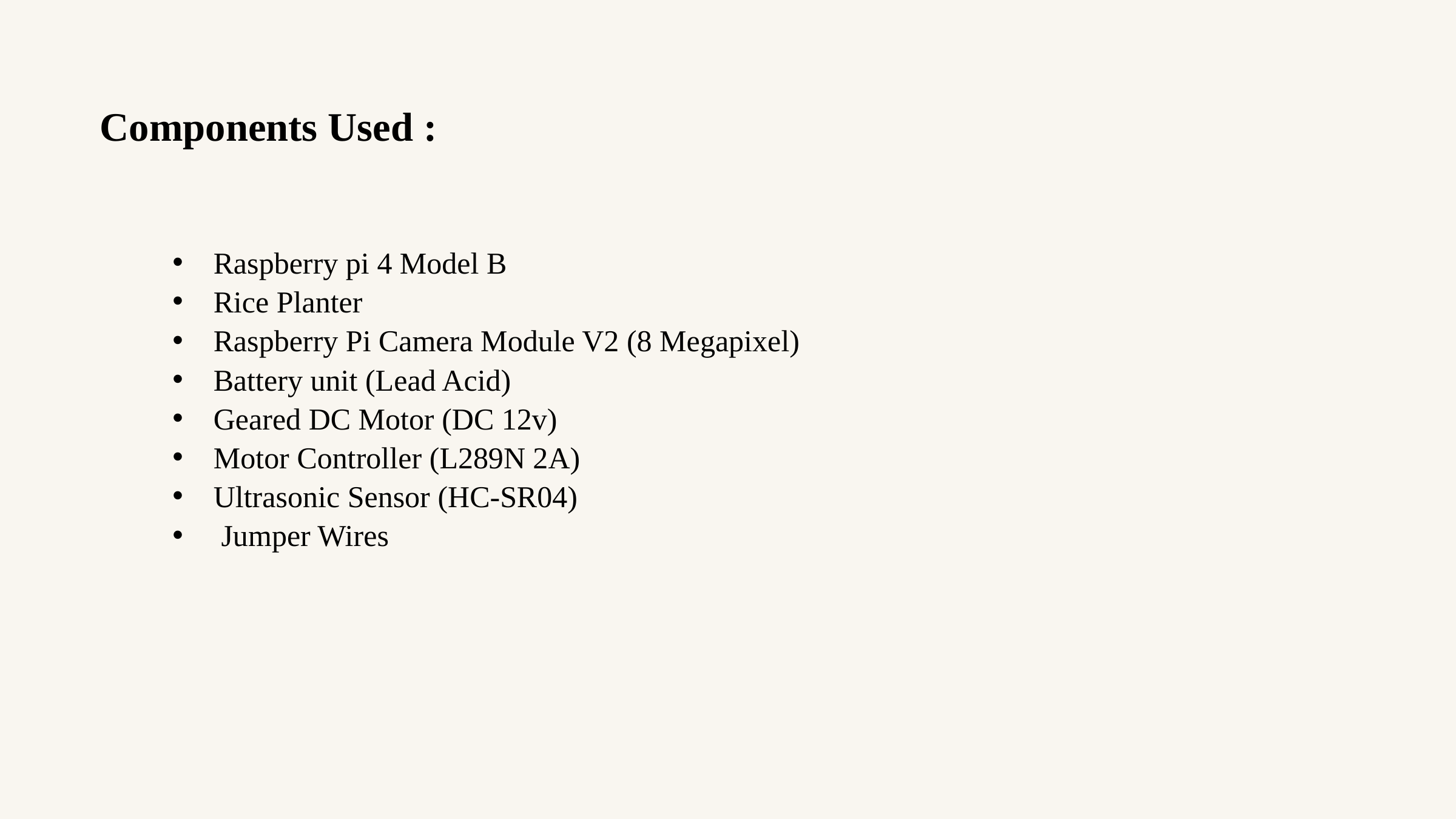

Components Used :
Raspberry pi 4 Model B
Rice Planter
Raspberry Pi Camera Module V2 (8 Megapixel)
Battery unit (Lead Acid)
Geared DC Motor (DC 12v)
Motor Controller (L289N 2A)
Ultrasonic Sensor (HC-SR04)
 Jumper Wires